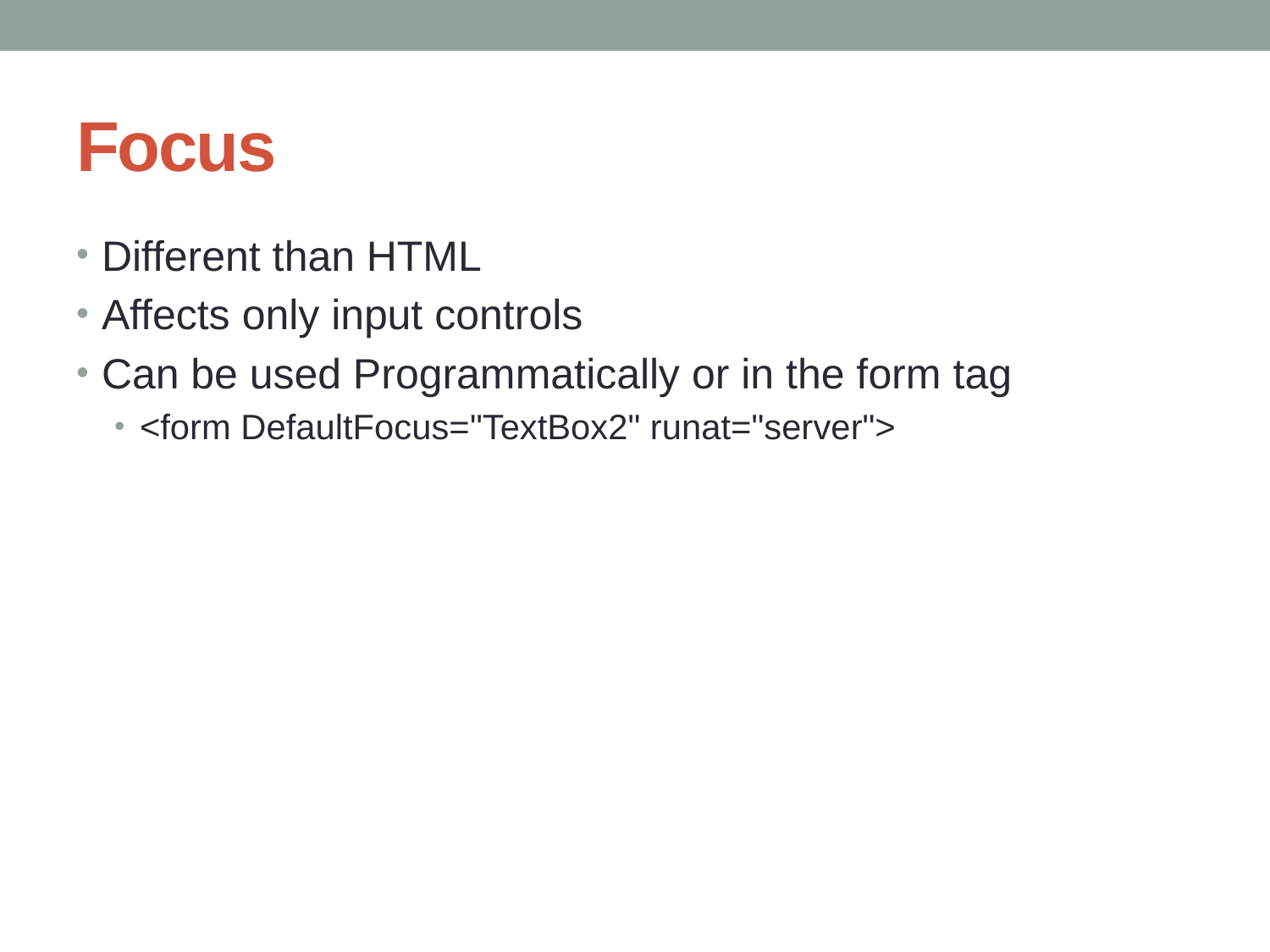

# Focus
Different than HTML
Affects only input controls
Can be used Programmatically or in the form tag
<form DefaultFocus="TextBox2" runat="server">